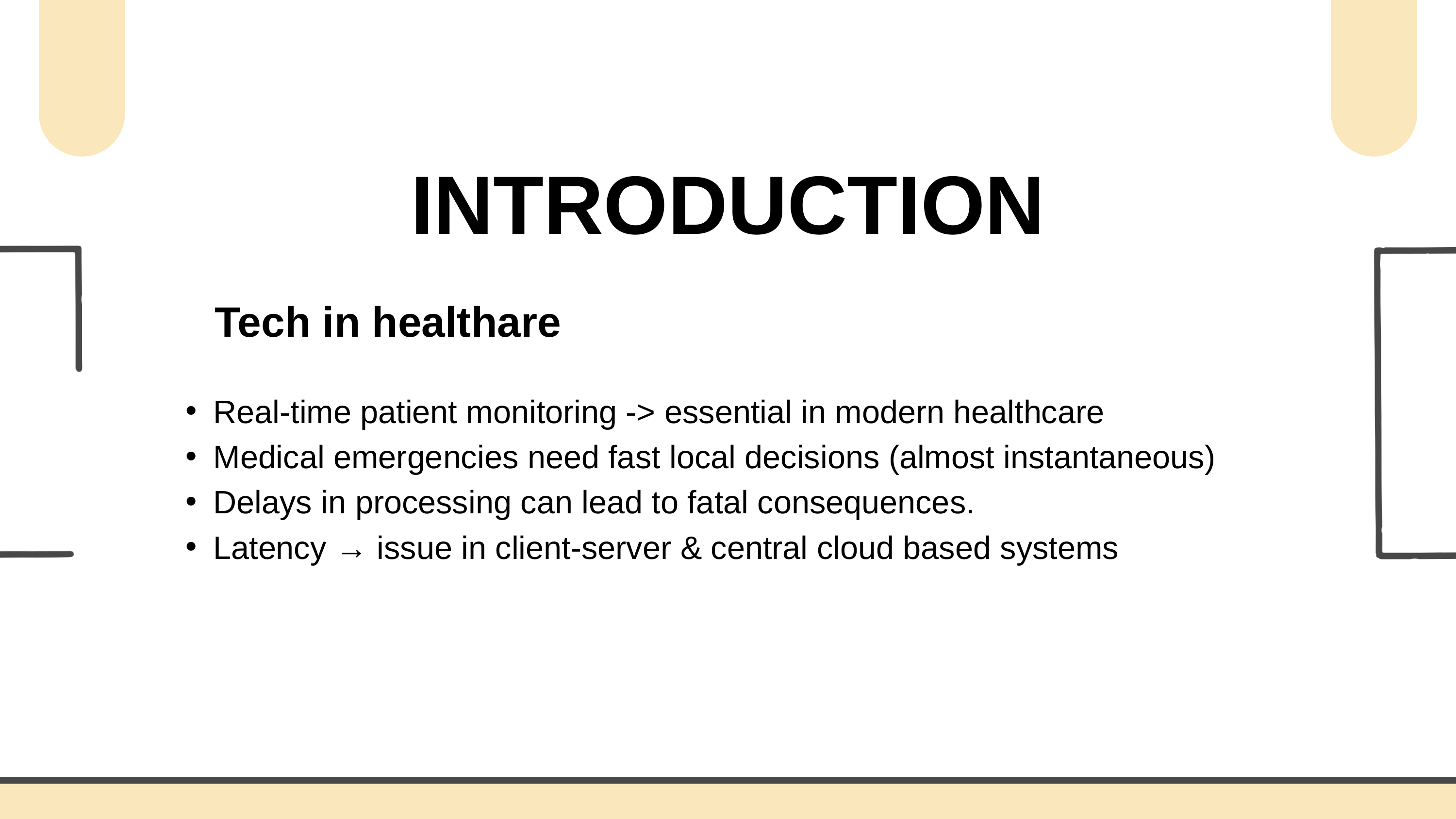

INTRODUCTION

Tech in healthare
Real-time patient monitoring -> essential in modern healthcare
Medical emergencies need fast local decisions (almost instantaneous)
Delays in processing can lead to fatal consequences.
Latency → issue in client-server & central cloud based systems